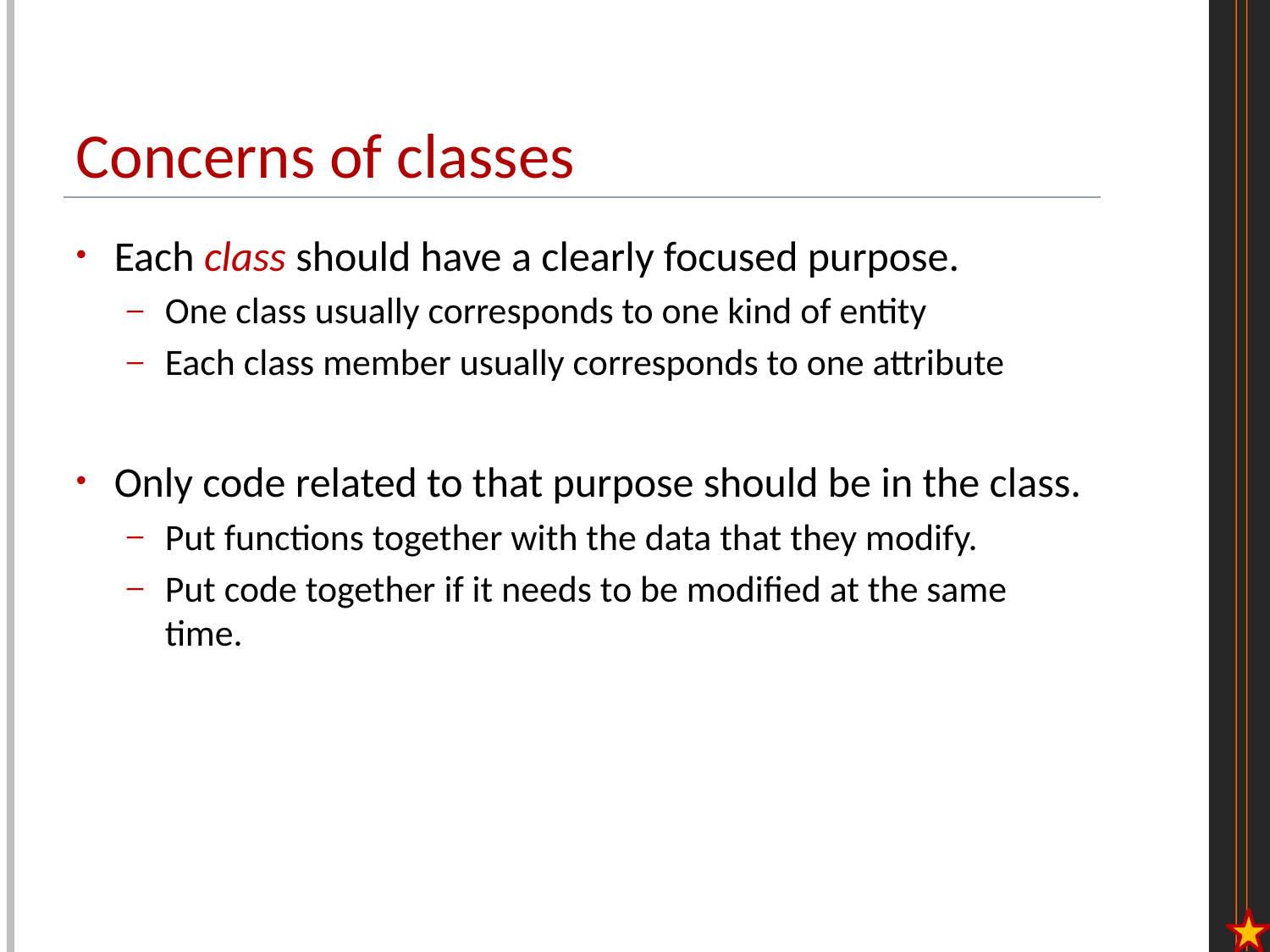

# Concerns of classes
Each class should have a clearly focused purpose.
One class usually corresponds to one kind of entity
Each class member usually corresponds to one attribute

Only code related to that purpose should be in the class.
Put functions together with the data that they modify.
Put code together if it needs to be modified at the same time.